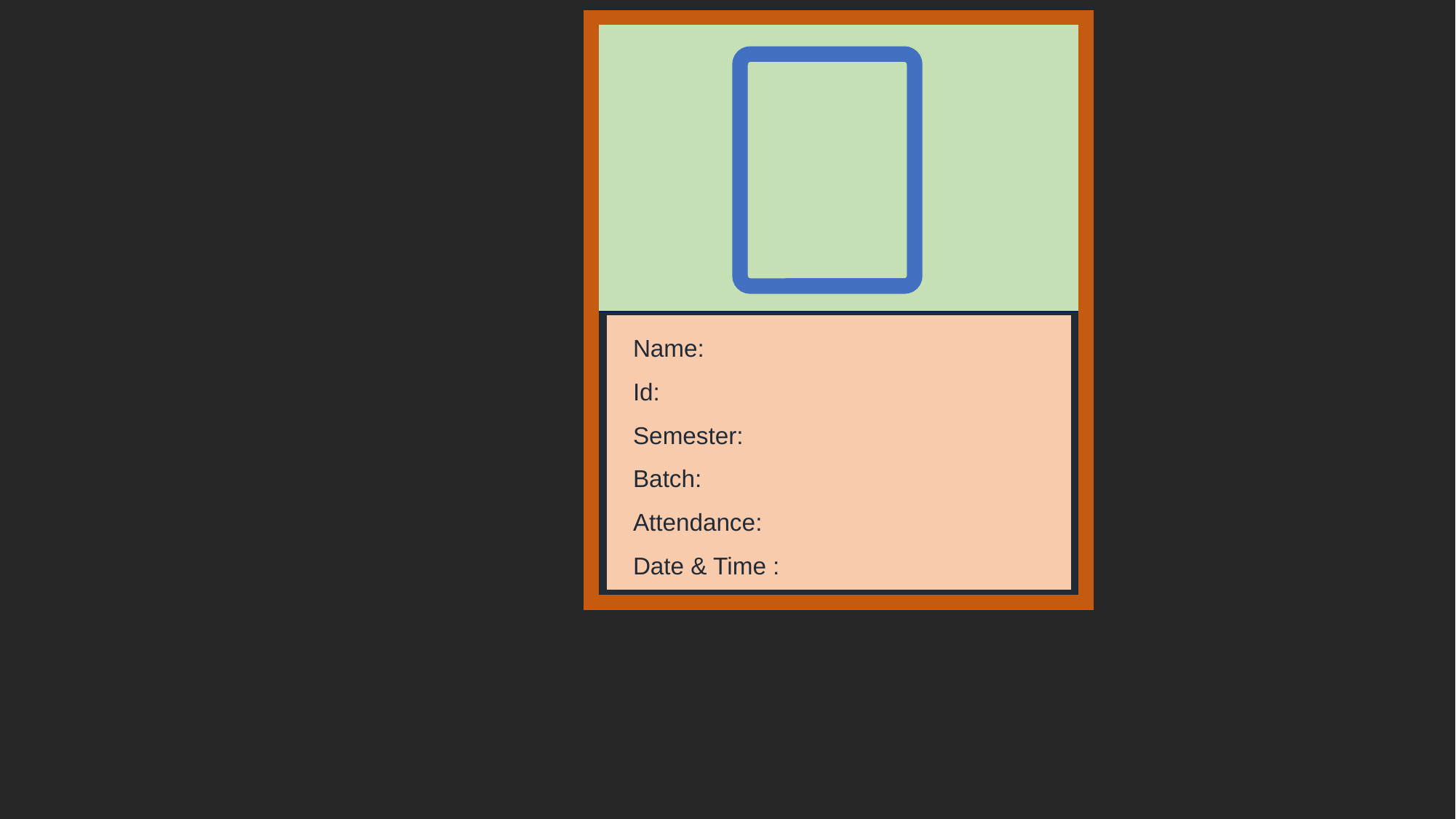

Name:
Id:
Semester:
Batch:
Attendance:
Date & Time :